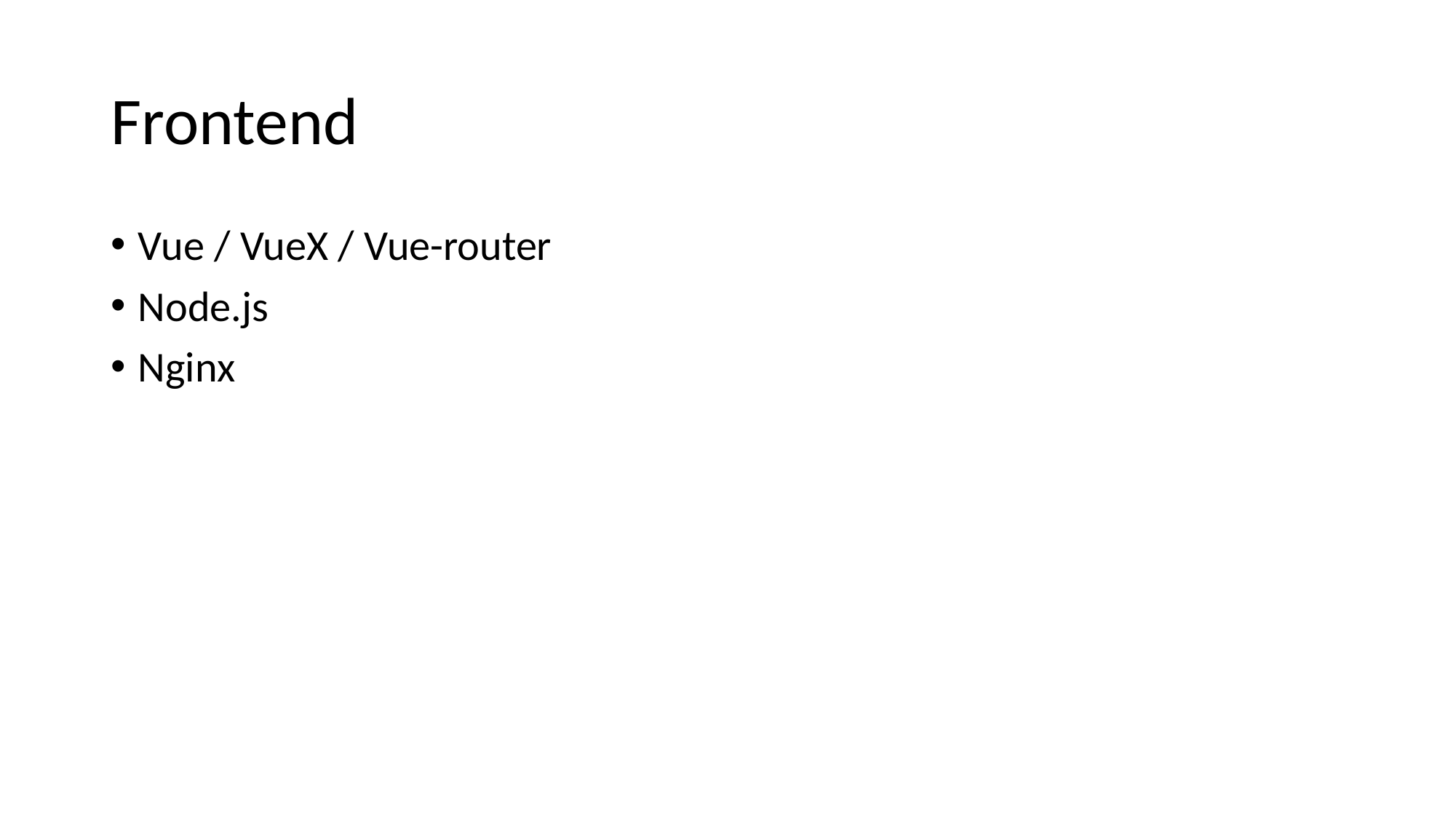

# Frontend
Vue / VueX / Vue-router
Node.js
Nginx